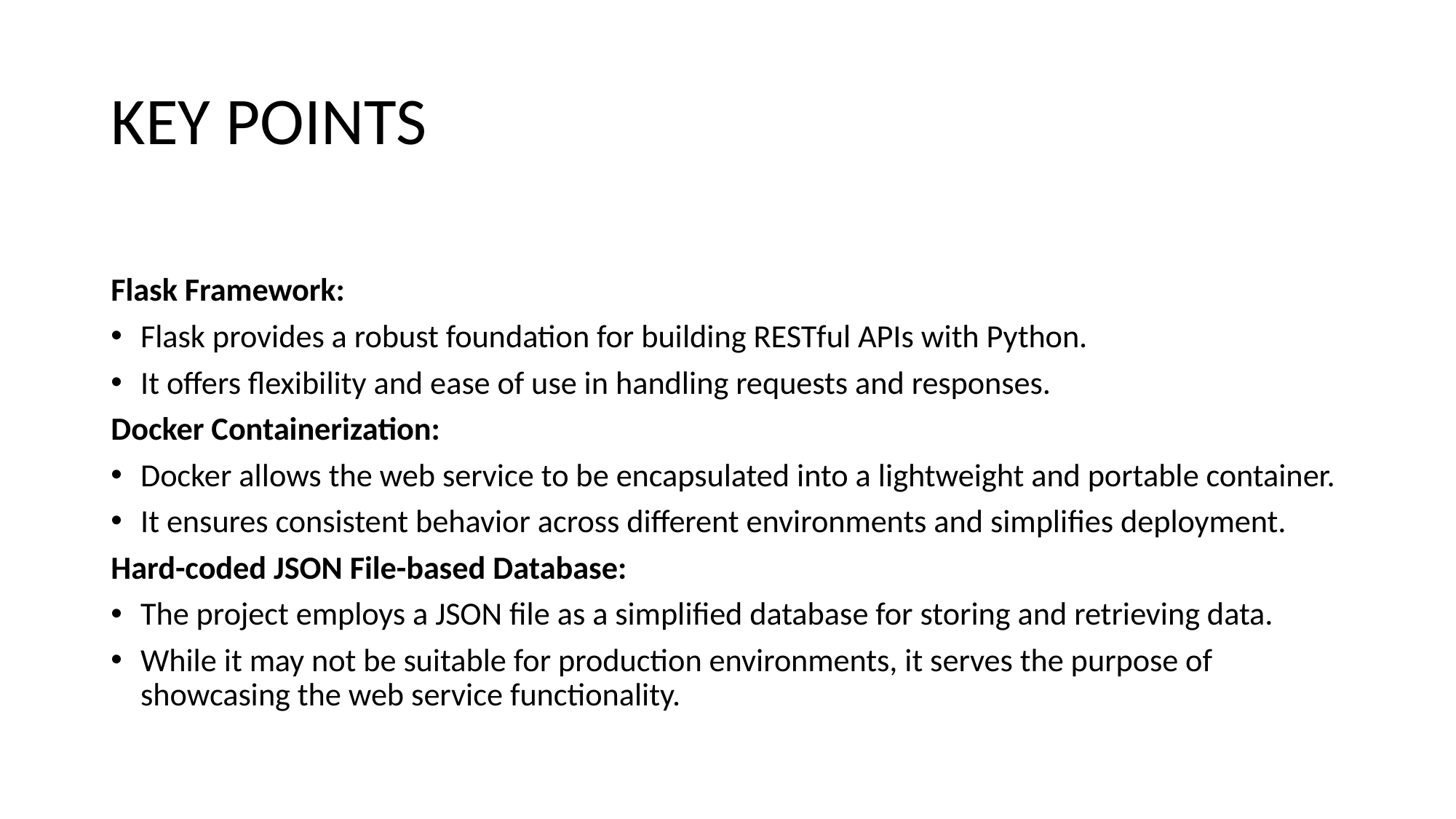

# KEY POINTS

Flask Framework:
Flask provides a robust foundation for building RESTful APIs with Python.
It offers flexibility and ease of use in handling requests and responses.
Docker Containerization:
Docker allows the web service to be encapsulated into a lightweight and portable container.
It ensures consistent behavior across different environments and simplifies deployment.
Hard-coded JSON File-based Database:
The project employs a JSON file as a simplified database for storing and retrieving data.
While it may not be suitable for production environments, it serves the purpose of showcasing the web service functionality.